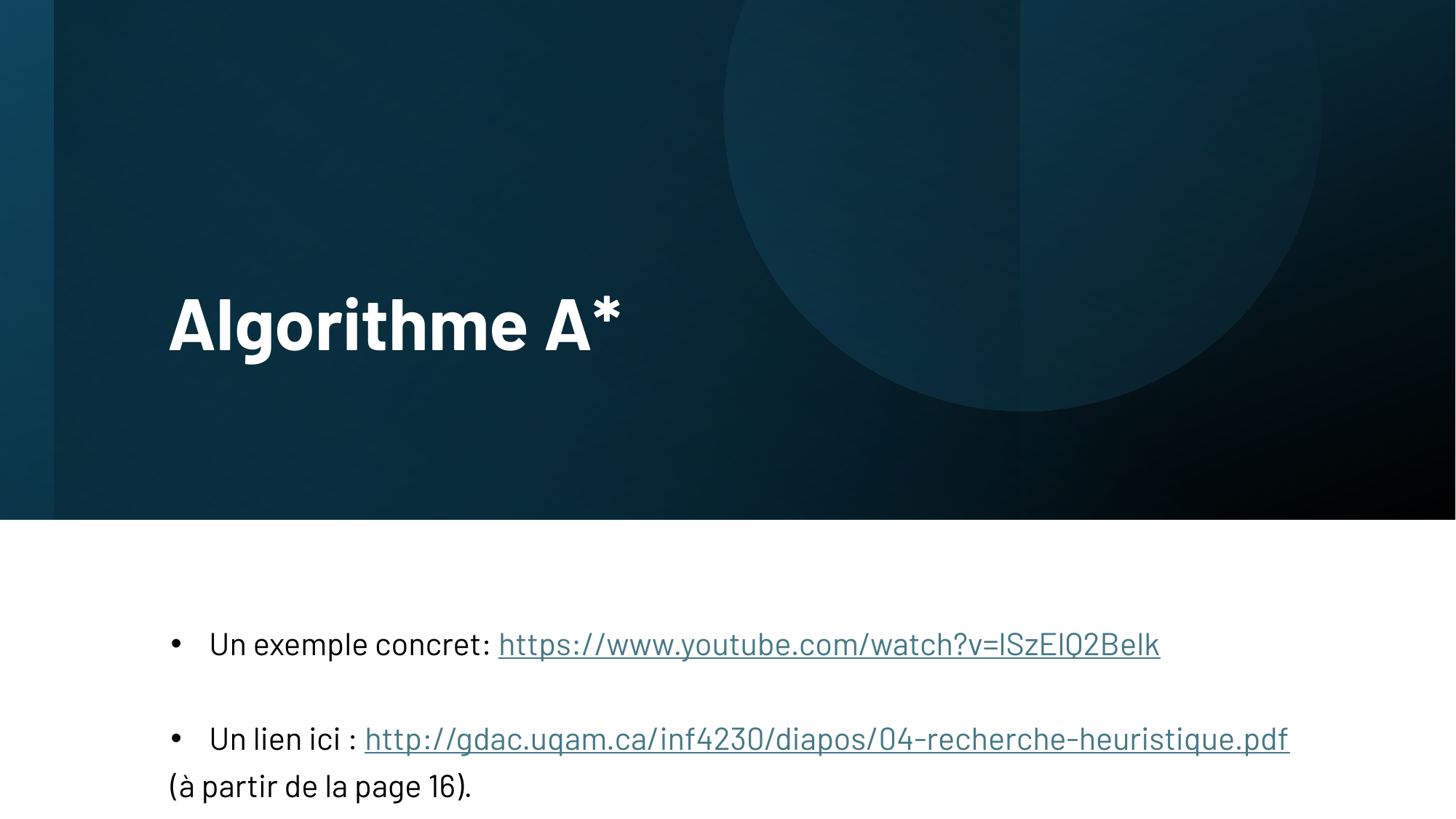

# Algorithme A*

Un exemple concret: https://www.youtube.com/watch?v=lSzElQ2Belk

Un lien ici : http://gdac.uqam.ca/inf4230/diapos/04-recherche-heuristique.pdf
(à partir de la page 16).